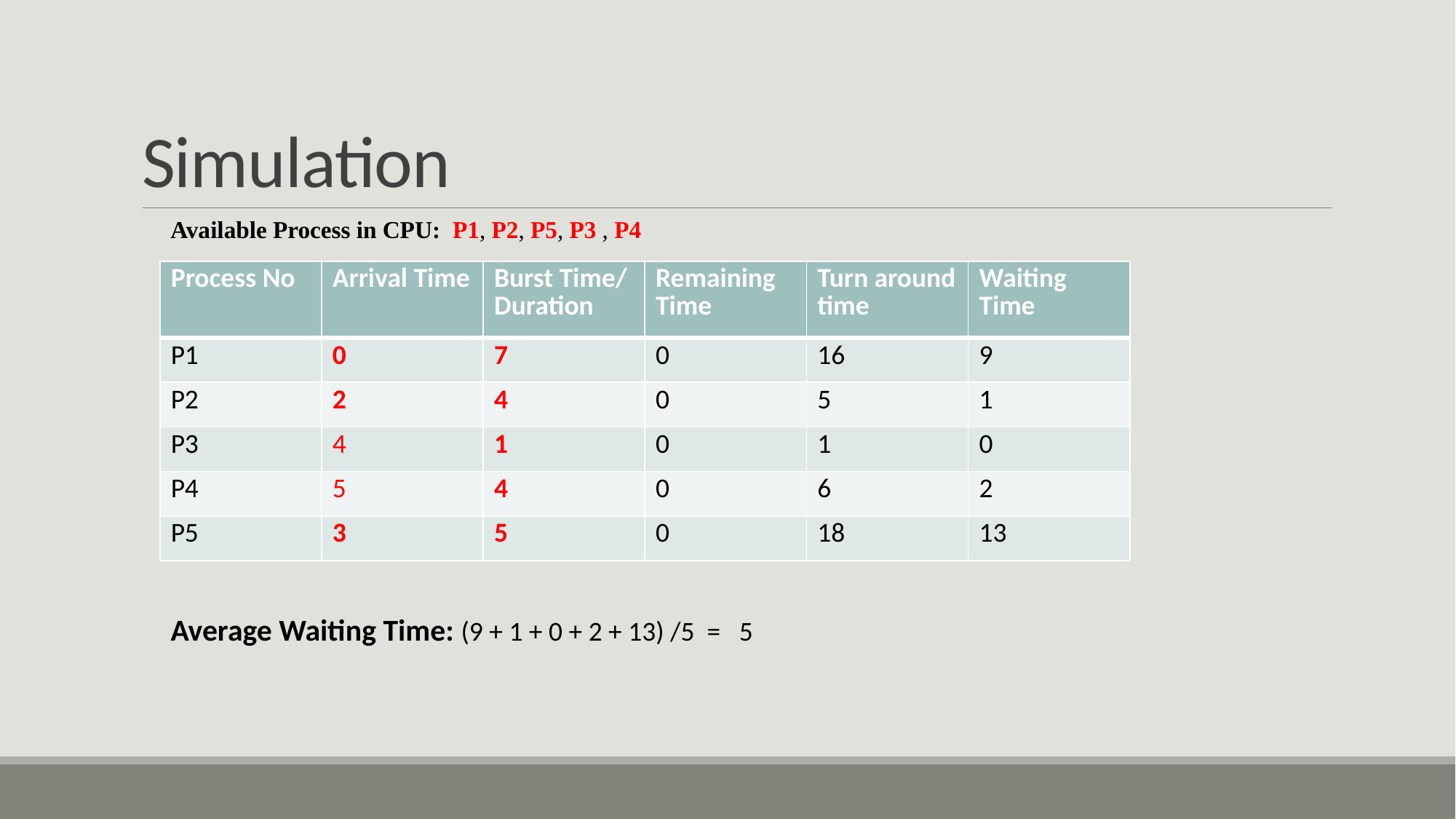

# Simulation
Available Process in CPU:  P1, P2, P5, P3 , P4

| Process No | Arrival Time | Burst Time/ Duration | Remaining Time | Turn around time | Waiting Time |
| --- | --- | --- | --- | --- | --- |
| P1 | 0 | 7 | 0 | 16 | 9 |
| P2 | 2 | 4 | 0 | 5 | 1 |
| P3 | 4 | 1 | 0 | 1 | 0 |
| P4 | 5 | 4 | 0 | 6 | 2 |
| P5 | 3 | 5 | 0 | 18 | 13 |
Average Waiting Time: (9 + 1 + 0 + 2 + 13) /5  =   5